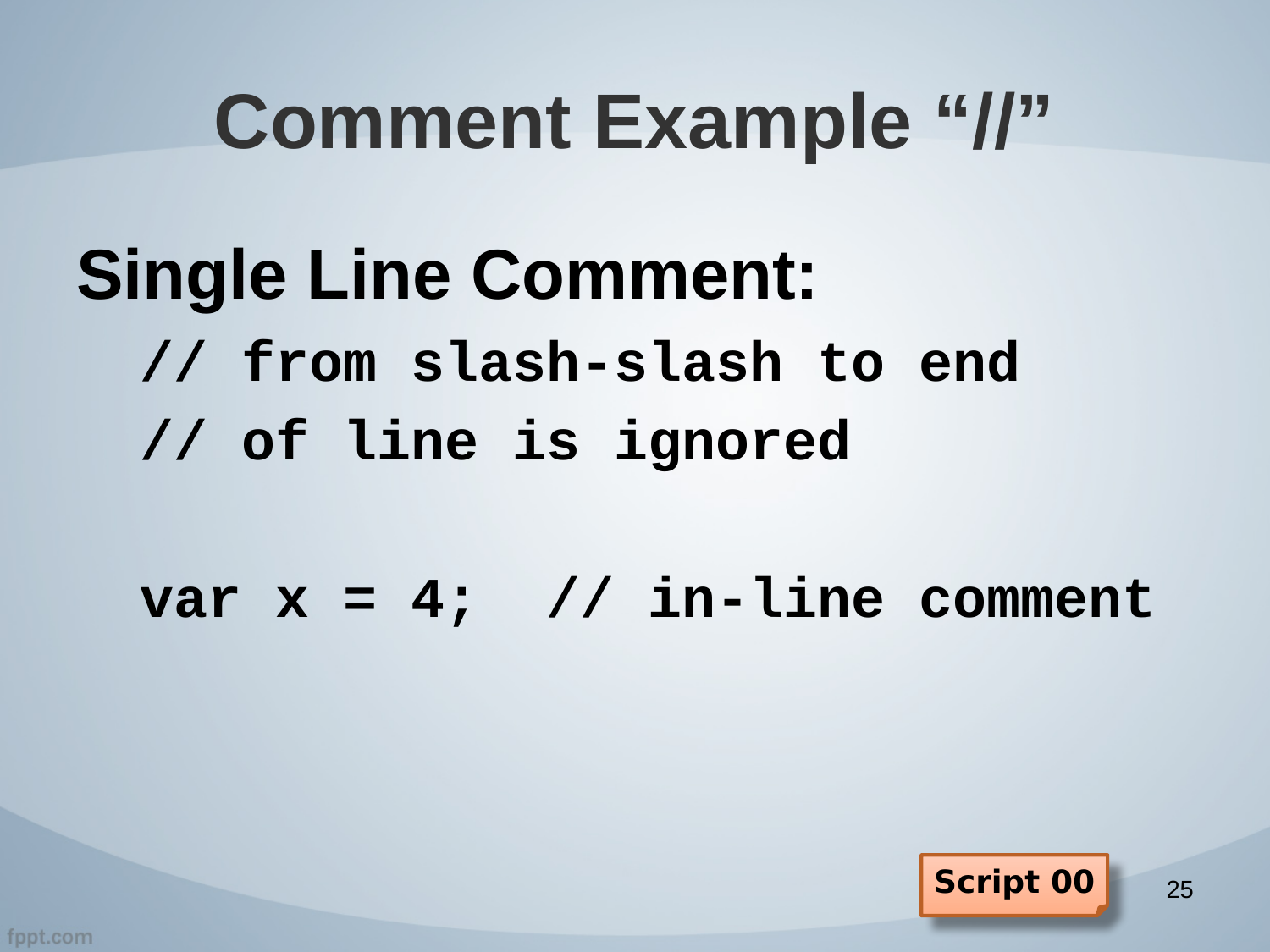

# Comment Example “//”
Single Line Comment:
// from slash-slash to end
// of line is ignored

var x = 4;  // in-line comment
Script 00
25